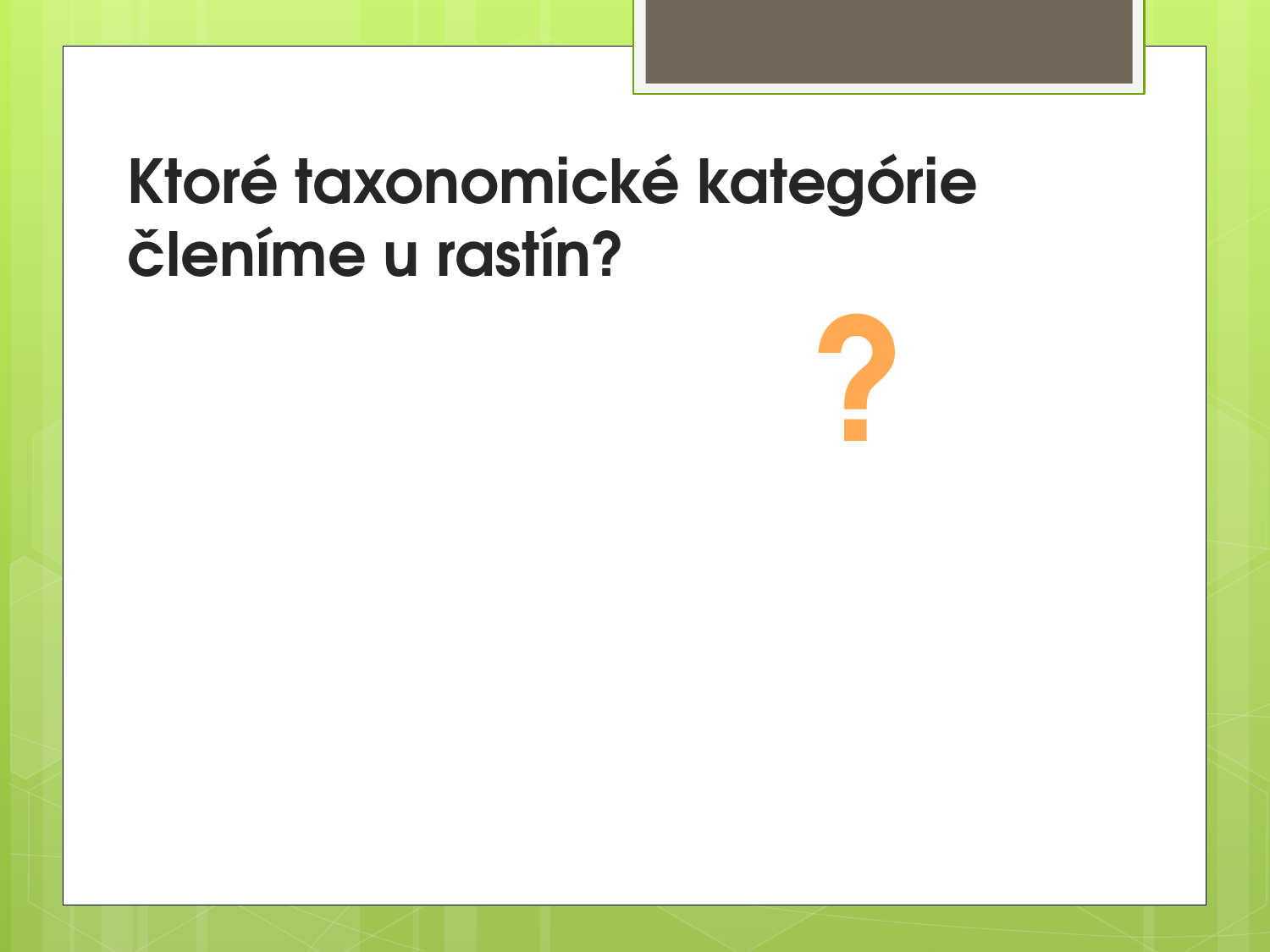

# Ktoré taxonomické kategórie členíme u rastín?
?